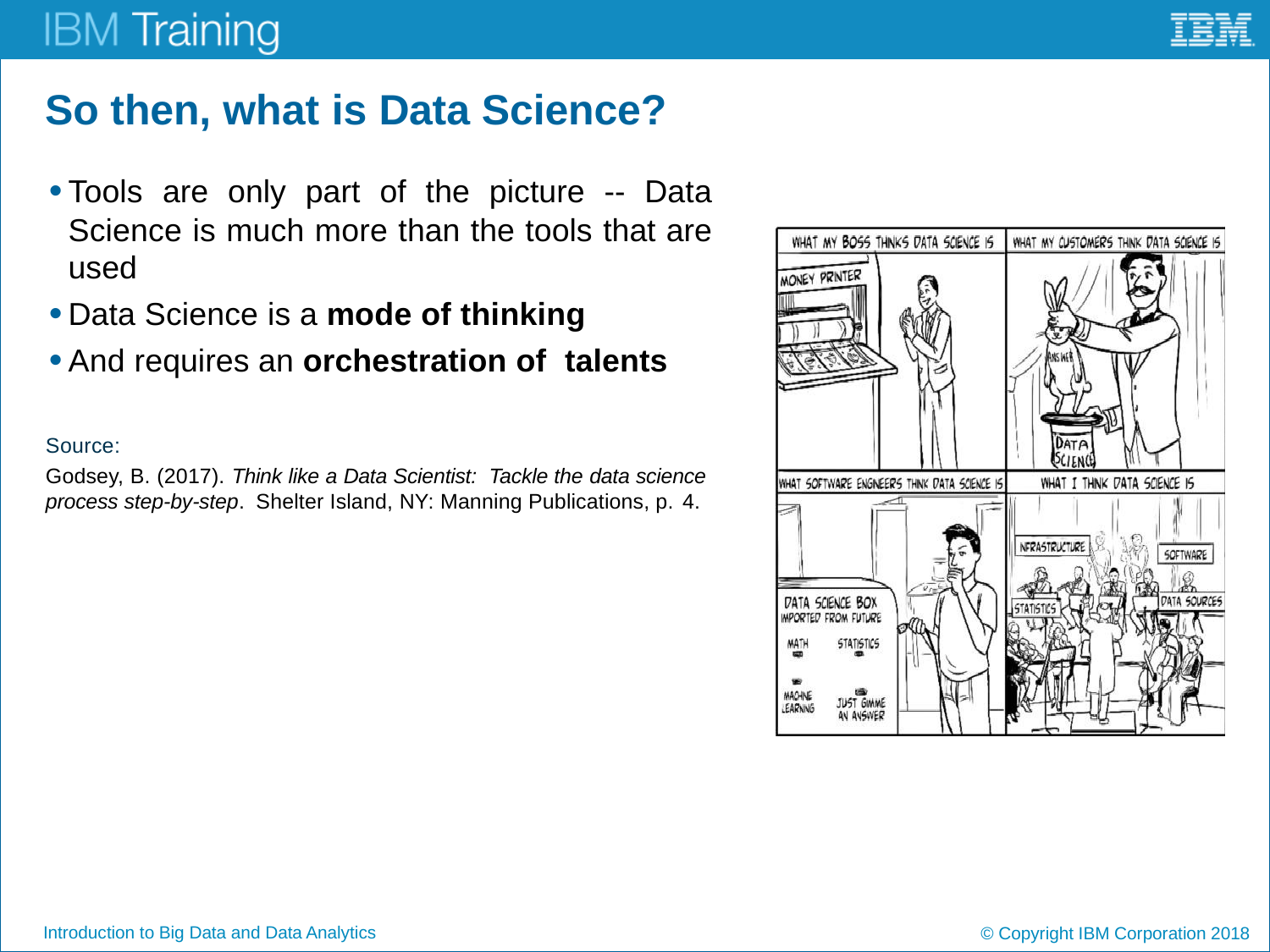

# So then, what is Data Science?
Tools are only part of the picture -- Data Science is much more than the tools that are used
Data Science is a mode of thinking
And requires an orchestration of  talents

Source:
Godsey, B. (2017). Think like a Data Scientist:  Tackle the data science process step-by-step.  Shelter Island, NY: Manning Publications, p. 4.